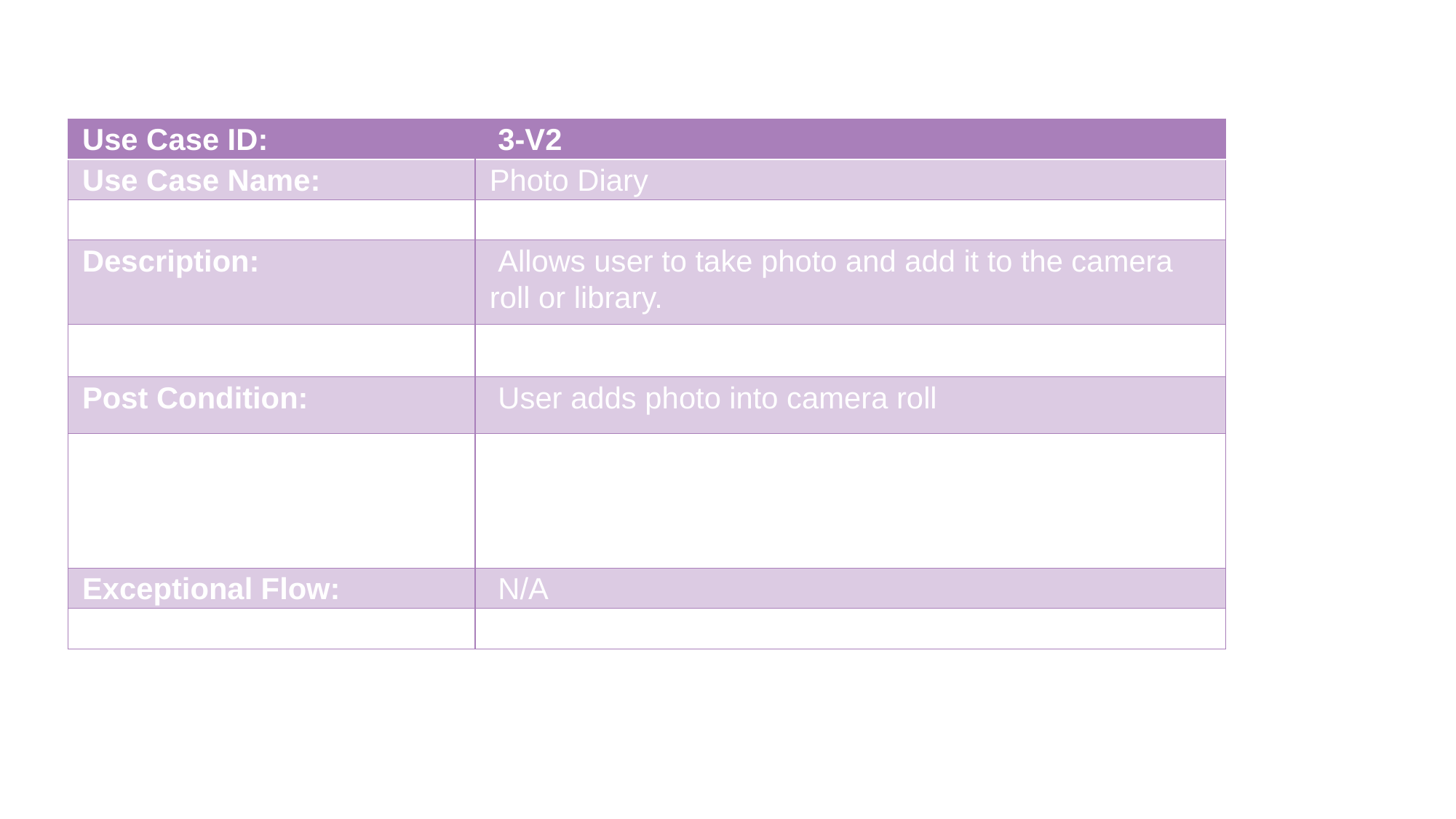

| Use Case ID: | 3-V2 |
| --- | --- |
| Use Case Name: | Photo Diary |
| Actor: | User |
| Description: | Allows user to take photo and add it to the camera roll or library. |
| Pre-Condition: | User can choose to add a photo into the camera roll |
| Post Condition: | User adds photo into camera roll |
| Basic Flow: | User takes photo with camera User can choose to add photo on camera roll User adds photo |
| Exceptional Flow: | N/A |
| Alternative Flow: | User does not add image to camera roll |